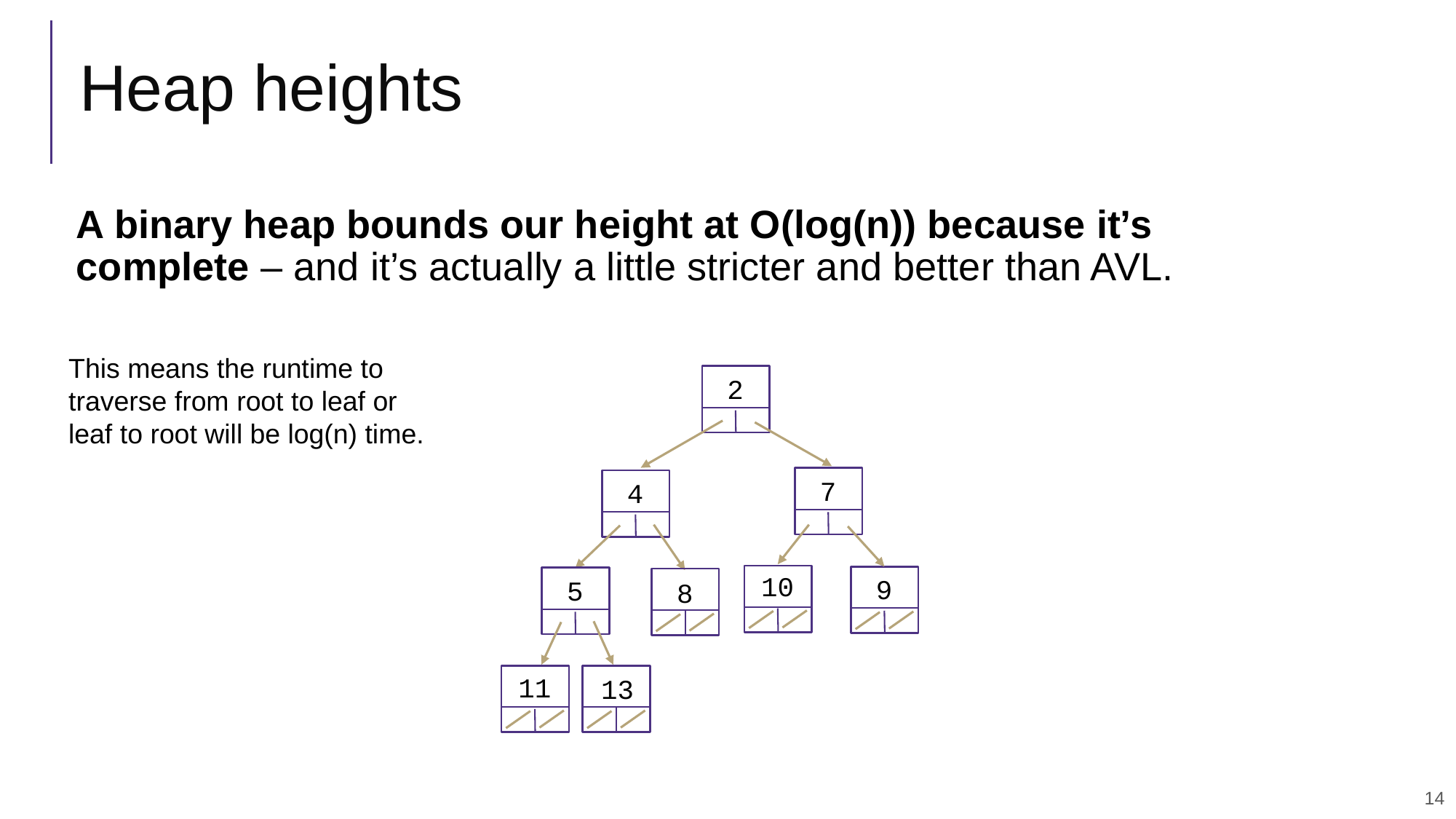

# Heap heights
A binary heap bounds our height at O(log(n)) because it’s complete – and it’s actually a little stricter and better than AVL.
This means the runtime to traverse from root to leaf or leaf to root will be log(n) time.

2

7

4
10

9

5

8
11

13